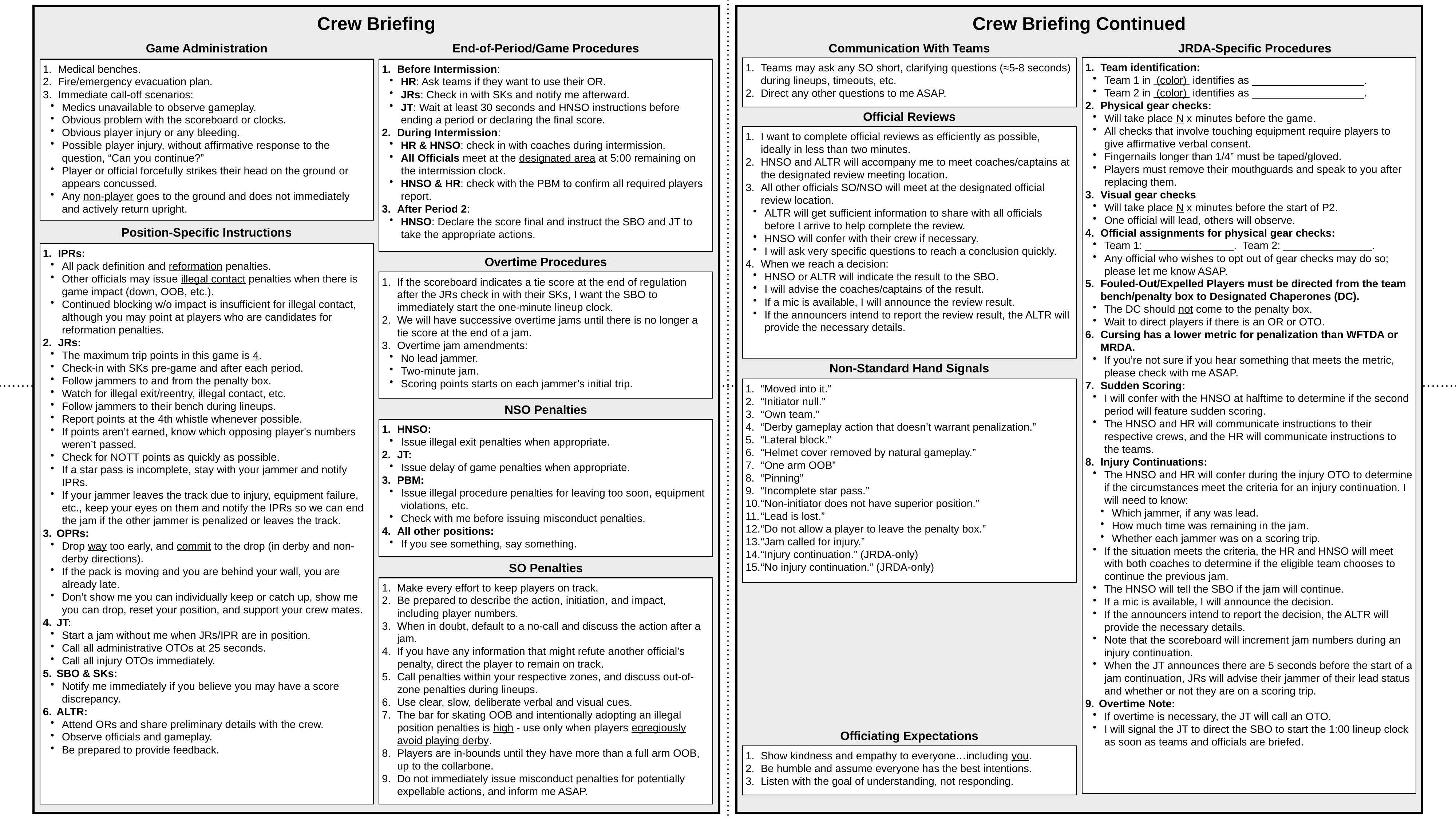

Crew Briefing
Crew Briefing Continued
Communication With Teams
Game Administration
End-of-Period/Game Procedures
JRDA-Specific Procedures
Team identification:
Team 1 in  (color)  identifies as ___________________.
Team 2 in  (color)  identifies as ___________________.
Physical gear checks:
Will take place N x minutes before the game.
All checks that involve touching equipment require players to give affirmative verbal consent.
Fingernails longer than 1/4” must be taped/gloved.
Players must remove their mouthguards and speak to you after replacing them.
Visual gear checks
Will take place N x minutes before the start of P2.
One official will lead, others will observe.
Official assignments for physical gear checks:
Team 1: _______________.  Team 2: _______________.
Any official who wishes to opt out of gear checks may do so; please let me know ASAP.
Fouled-Out/Expelled Players must be directed from the team bench/penalty box to Designated Chaperones (DC).
The DC should not come to the penalty box.
Wait to direct players if there is an OR or OTO.
Cursing has a lower metric for penalization than WFTDA or MRDA.
If you’re not sure if you hear something that meets the metric, please check with me ASAP.
Sudden Scoring:
I will confer with the HNSO at halftime to determine if the second period will feature sudden scoring.
The HNSO and HR will communicate instructions to their respective crews, and the HR will communicate instructions to the teams.
Injury Continuations:
The HNSO and HR will confer during the injury OTO to determine if the circumstances meet the criteria for an injury continuation. I will need to know:
Which jammer, if any was lead.
How much time was remaining in the jam.
Whether each jammer was on a scoring trip.
If the situation meets the criteria, the HR and HNSO will meet with both coaches to determine if the eligible team chooses to continue the previous jam.
The HNSO will tell the SBO if the jam will continue.
If a mic is available, I will announce the decision.
If the announcers intend to report the decision, the ALTR will provide the necessary details.
Note that the scoreboard will increment jam numbers during an injury continuation.
When the JT announces there are 5 seconds before the start of a jam continuation, JRs will advise their jammer of their lead status and whether or not they are on a scoring trip.
Overtime Note:
If overtime is necessary, the JT will call an OTO.
I will signal the JT to direct the SBO to start the 1:00 lineup clock as soon as teams and officials are briefed.
Teams may ask any SO short, clarifying questions (≈5-8 seconds) during lineups, timeouts, etc.
Direct any other questions to me ASAP.
Medical benches.
Fire/emergency evacuation plan.
Immediate call-off scenarios:
Medics unavailable to observe gameplay.
Obvious problem with the scoreboard or clocks.
Obvious player injury or any bleeding.
Possible player injury, without affirmative response to the question, “Can you continue?”
Player or official forcefully strikes their head on the ground or appears concussed.
Any non-player goes to the ground and does not immediately and actively return upright.
Before Intermission:
HR: Ask teams if they want to use their OR.
JRs: Check in with SKs and notify me afterward.
JT: Wait at least 30 seconds and HNSO instructions before ending a period or declaring the final score.
During Intermission:
HR & HNSO: check in with coaches during intermission.
All Officials meet at the designated area at 5:00 remaining on the intermission clock.
HNSO & HR: check with the PBM to confirm all required players report.
After Period 2:
HNSO: Declare the score final and instruct the SBO and JT to take the appropriate actions.
Official Reviews
I want to complete official reviews as efficiently as possible, ideally in less than two minutes.
HNSO and ALTR will accompany me to meet coaches/captains at the designated review meeting location.
All other officials SO/NSO will meet at the designated official review location.
ALTR will get sufficient information to share with all officials before I arrive to help complete the review.
HNSO will confer with their crew if necessary.
I will ask very specific questions to reach a conclusion quickly.
When we reach a decision:
HNSO or ALTR will indicate the result to the SBO.
I will advise the coaches/captains of the result.
If a mic is available, I will announce the review result.
If the announcers intend to report the review result, the ALTR will provide the necessary details.
Position-Specific Instructions
IPRs:
All pack definition and reformation penalties.
Other officials may issue illegal contact penalties when there is game impact (down, OOB, etc.).
Continued blocking w/o impact is insufficient for illegal contact, although you may point at players who are candidates for reformation penalties.
JRs:
The maximum trip points in this game is 4.
Check-in with SKs pre-game and after each period.
Follow jammers to and from the penalty box.
Watch for illegal exit/reentry, illegal contact, etc.
Follow jammers to their bench during lineups.
Report points at the 4th whistle whenever possible.
If points aren’t earned, know which opposing player's numbers weren’t passed.
Check for NOTT points as quickly as possible.
If a star pass is incomplete, stay with your jammer and notify IPRs.
If your jammer leaves the track due to injury, equipment failure, etc., keep your eyes on them and notify the IPRs so we can end the jam if the other jammer is penalized or leaves the track.
OPRs:
Drop way too early, and commit to the drop (in derby and non-derby directions).
If the pack is moving and you are behind your wall, you are already late.
Don’t show me you can individually keep or catch up, show me you can drop, reset your position, and support your crew mates.
JT:
Start a jam without me when JRs/IPR are in position.
Call all administrative OTOs at 25 seconds.
Call all injury OTOs immediately.
SBO & SKs:
Notify me immediately if you believe you may have a score discrepancy.
ALTR:
Attend ORs and share preliminary details with the crew.
Observe officials and gameplay.
Be prepared to provide feedback.
Overtime Procedures
If the scoreboard indicates a tie score at the end of regulation after the JRs check in with their SKs, I want the SBO to immediately start the one-minute lineup clock.
We will have successive overtime jams until there is no longer a tie score at the end of a jam.
Overtime jam amendments:
No lead jammer.
Two-minute jam.
Scoring points starts on each jammer’s initial trip.
Non-Standard Hand Signals
“Moved into it.”
“Initiator null.”
“Own team.”
“Derby gameplay action that doesn’t warrant penalization.”
“Lateral block.”
“Helmet cover removed by natural gameplay.”
“One arm OOB”
“Pinning”
“Incomplete star pass.”
“Non-initiator does not have superior position.”
“Lead is lost.”
“Do not allow a player to leave the penalty box.”
“Jam called for injury.”
“Injury continuation.” (JRDA-only)
“No injury continuation.” (JRDA-only)

NSO Penalties
HNSO:
Issue illegal exit penalties when appropriate.
JT:
Issue delay of game penalties when appropriate.
PBM:
Issue illegal procedure penalties for leaving too soon, equipment violations, etc.
Check with me before issuing misconduct penalties.
All other positions:
If you see something, say something.
SO Penalties
Make every effort to keep players on track.
Be prepared to describe the action, initiation, and impact, including player numbers.
When in doubt, default to a no-call and discuss the action after a jam.
If you have any information that might refute another official’s penalty, direct the player to remain on track.
Call penalties within your respective zones, and discuss out-of-zone penalties during lineups.
Use clear, slow, deliberate verbal and visual cues.
The bar for skating OOB and intentionally adopting an illegal position penalties is high - use only when players egregiously avoid playing derby.
Players are in-bounds until they have more than a full arm OOB, up to the collarbone.
Do not immediately issue misconduct penalties for potentially expellable actions, and inform me ASAP.
Officiating Expectations
Show kindness and empathy to everyone…including you.
Be humble and assume everyone has the best intentions.
Listen with the goal of understanding, not responding.